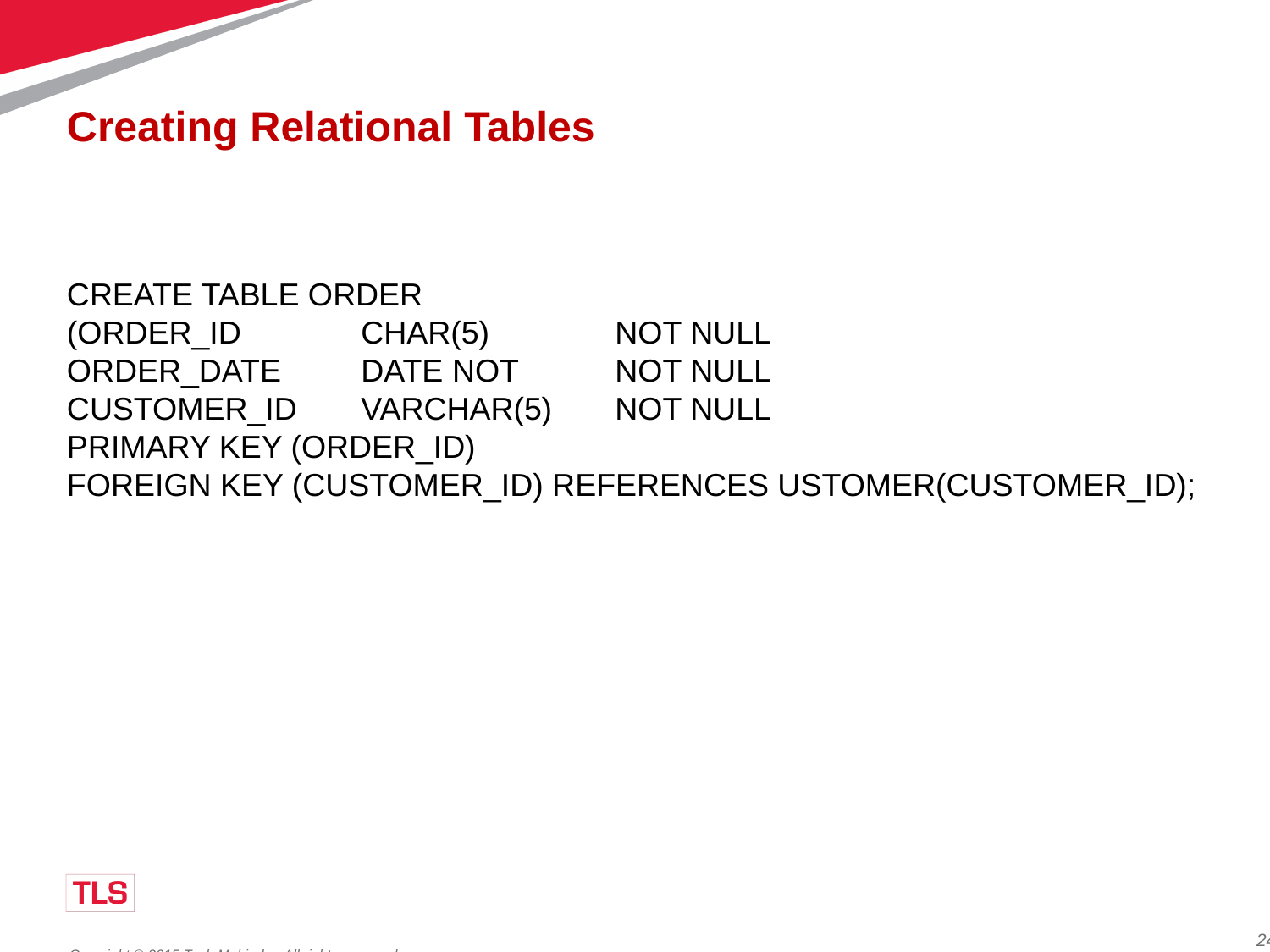

# Creating Relational Tables
CREATE TABLE ORDER
(ORDER_ID 	CHAR(5) 	NOT NULL
ORDER_DATE 	DATE NOT	NOT NULL
CUSTOMER_ID 	VARCHAR(5) 	NOT NULL
PRIMARY KEY (ORDER_ID)
FOREIGN KEY (CUSTOMER_ID) REFERENCES USTOMER(CUSTOMER_ID);